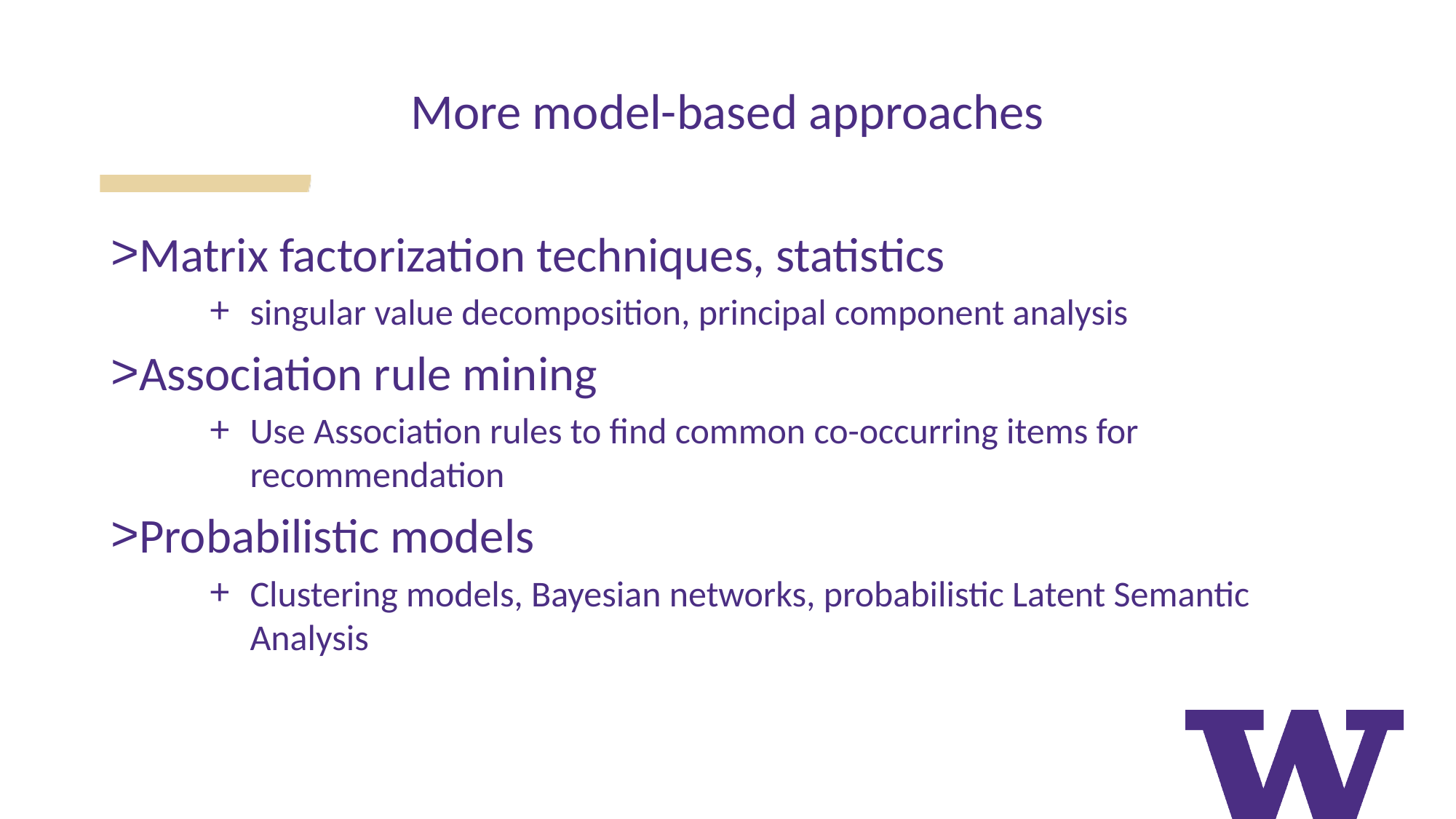

# More model-based approaches
Matrix factorization techniques, statistics
singular value decomposition, principal component analysis
Association rule mining
Use Association rules to find common co-occurring items for recommendation
Probabilistic models
Clustering models, Bayesian networks, probabilistic Latent Semantic Analysis